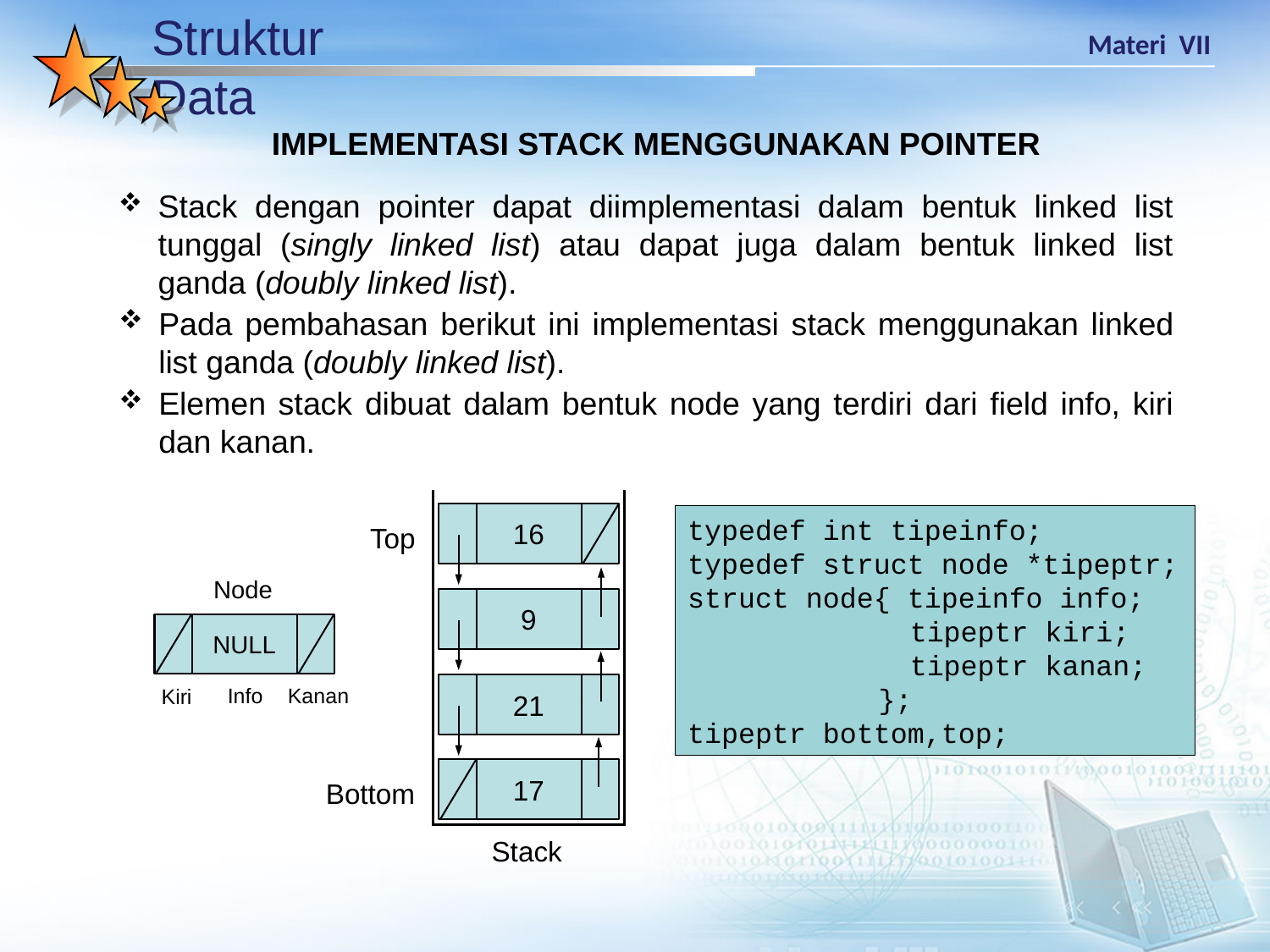

IMPLEMENTASI STACK MENGGUNAKAN POINTER
Stack dengan pointer dapat diimplementasi dalam bentuk linked list tunggal (singly linked list) atau dapat juga dalam bentuk linked list ganda (doubly linked list).
Pada pembahasan berikut ini implementasi stack menggunakan linked list ganda (doubly linked list).
Elemen stack dibuat dalam bentuk node yang terdiri dari field info, kiri dan kanan.
16
Top
9
21
17
Bottom
Stack
typedef int tipeinfo;
typedef struct node *tipeptr;
struct node{ tipeinfo info;
 	tipeptr kiri;
 	tipeptr kanan;
	};
tipeptr bottom,top;
Node
NULL
Info
Kanan
Kiri